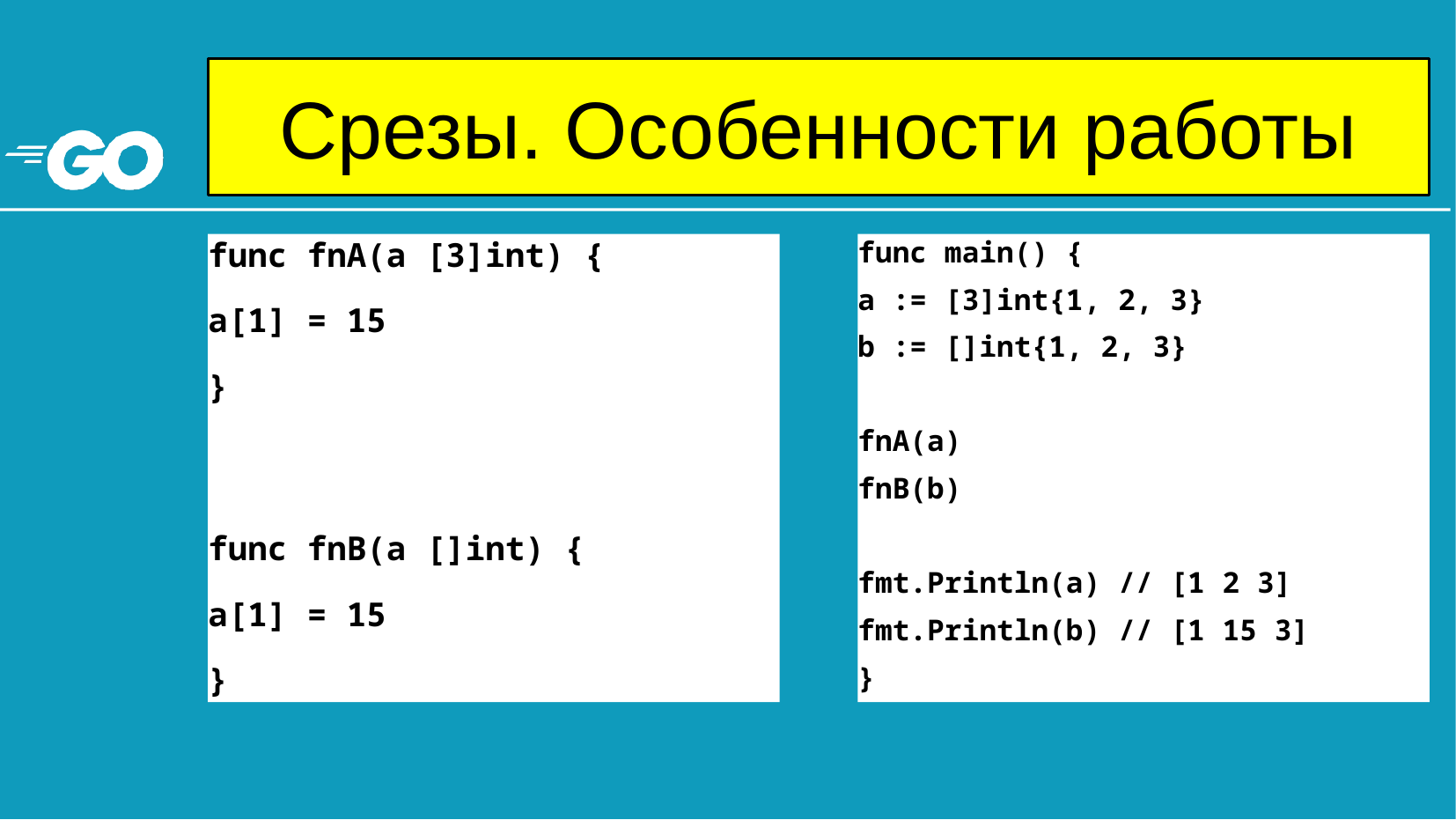

# Срезы. Особенности работы
func fnA(a [3]int) {
a[1] = 15
}

func fnB(a []int) {
a[1] = 15
}

func main() {
a := [3]int{1, 2, 3}
b := []int{1, 2, 3}

fnA(a)
fnB(b)

fmt.Println(a) // [1 2 3]
fmt.Println(b) // [1 15 3]
}